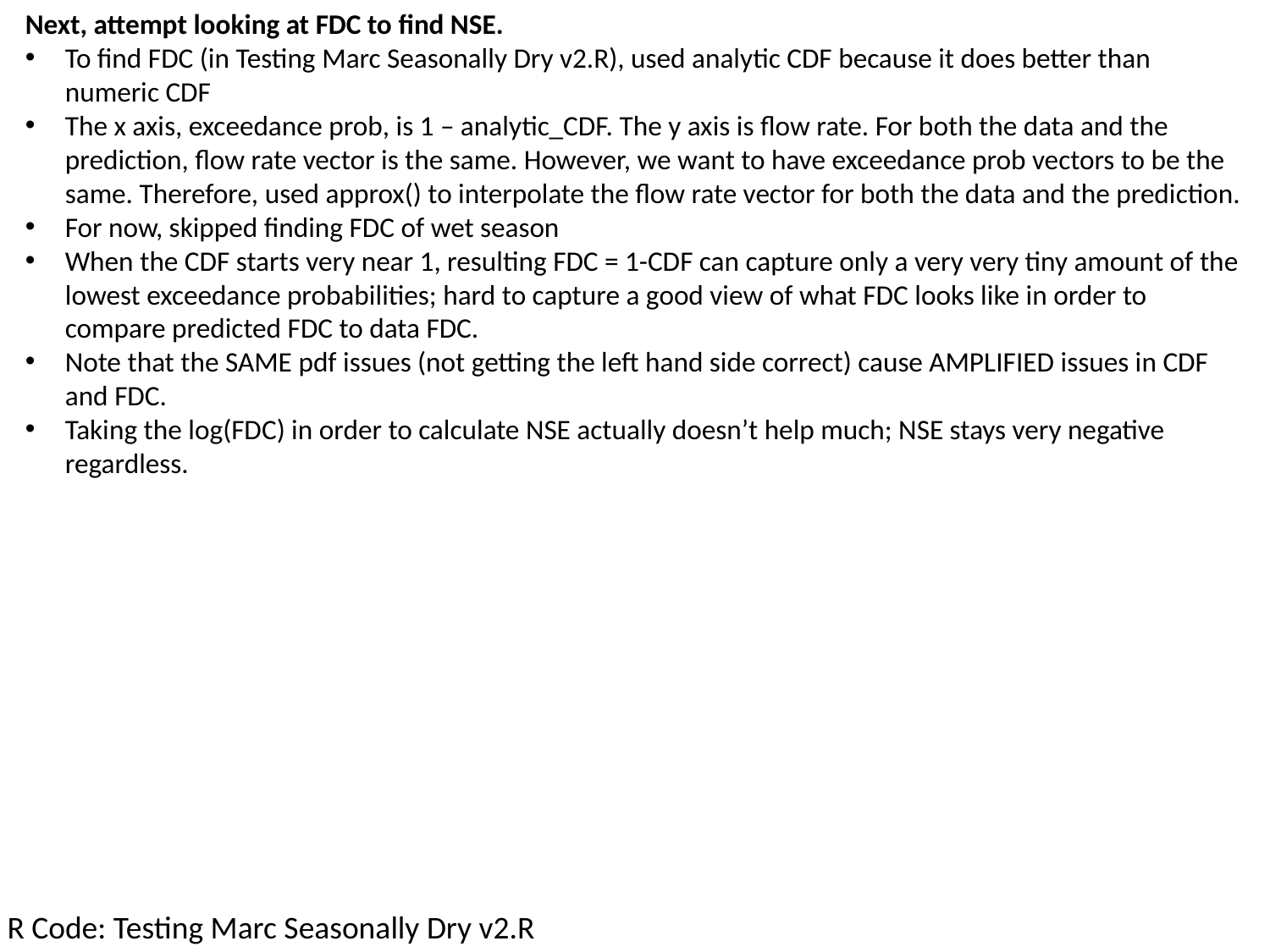

Next, attempt looking at FDC to find NSE.
To find FDC (in Testing Marc Seasonally Dry v2.R), used analytic CDF because it does better than numeric CDF
The x axis, exceedance prob, is 1 – analytic_CDF. The y axis is flow rate. For both the data and the prediction, flow rate vector is the same. However, we want to have exceedance prob vectors to be the same. Therefore, used approx() to interpolate the flow rate vector for both the data and the prediction.
For now, skipped finding FDC of wet season
When the CDF starts very near 1, resulting FDC = 1-CDF can capture only a very very tiny amount of the lowest exceedance probabilities; hard to capture a good view of what FDC looks like in order to compare predicted FDC to data FDC.
Note that the SAME pdf issues (not getting the left hand side correct) cause AMPLIFIED issues in CDF and FDC.
Taking the log(FDC) in order to calculate NSE actually doesn’t help much; NSE stays very negative regardless.
R Code: Testing Marc Seasonally Dry v2.R